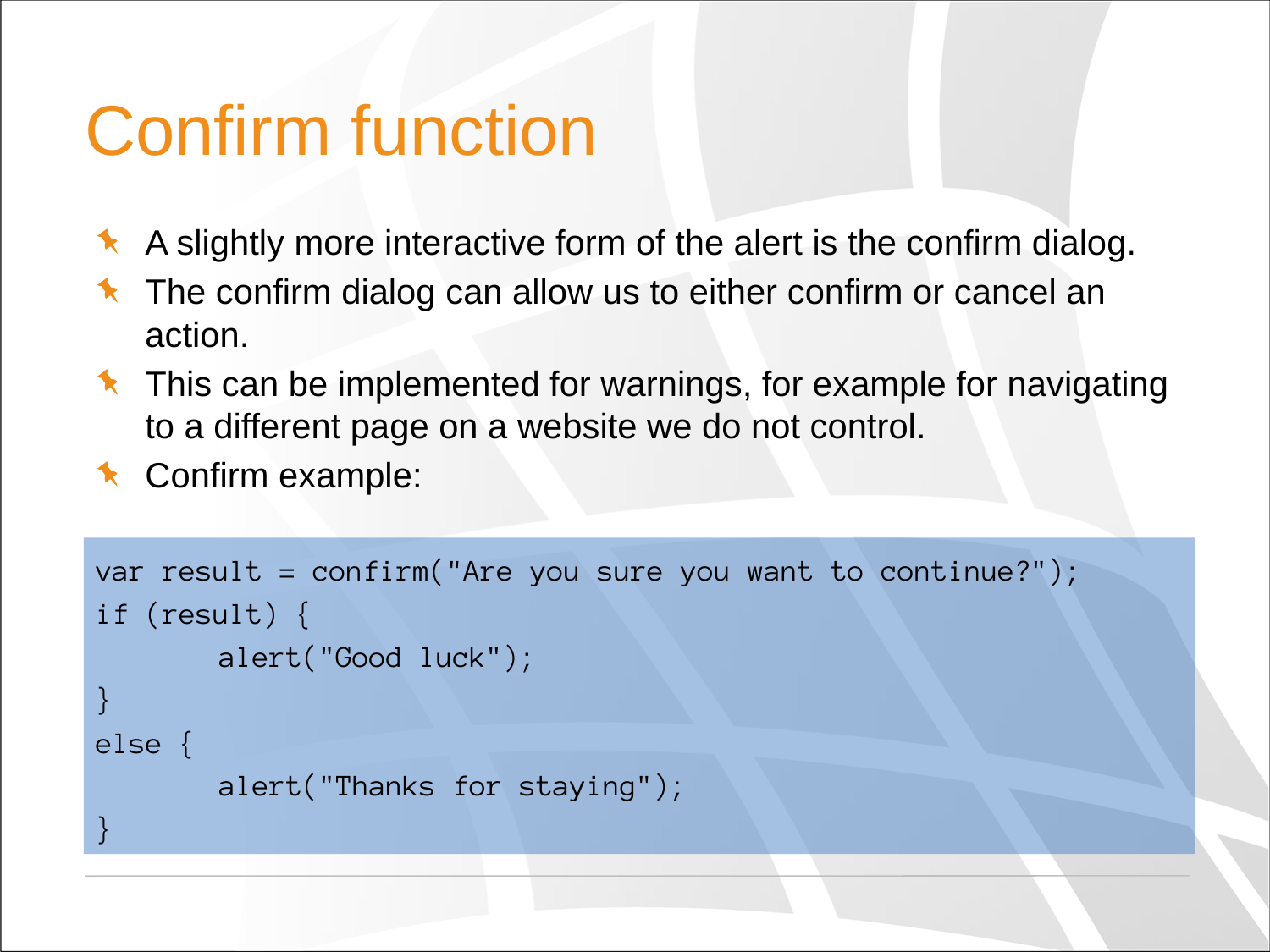

# Confirm function
A slightly more interactive form of the alert is the confirm dialog.
The confirm dialog can allow us to either confirm or cancel an action.
This can be implemented for warnings, for example for navigating to a different page on a website we do not control.
Confirm example:

var result = confirm("Are you sure you want to continue?");
if (result) {
	alert("Good luck");
}
else {
	alert("Thanks for staying");
}